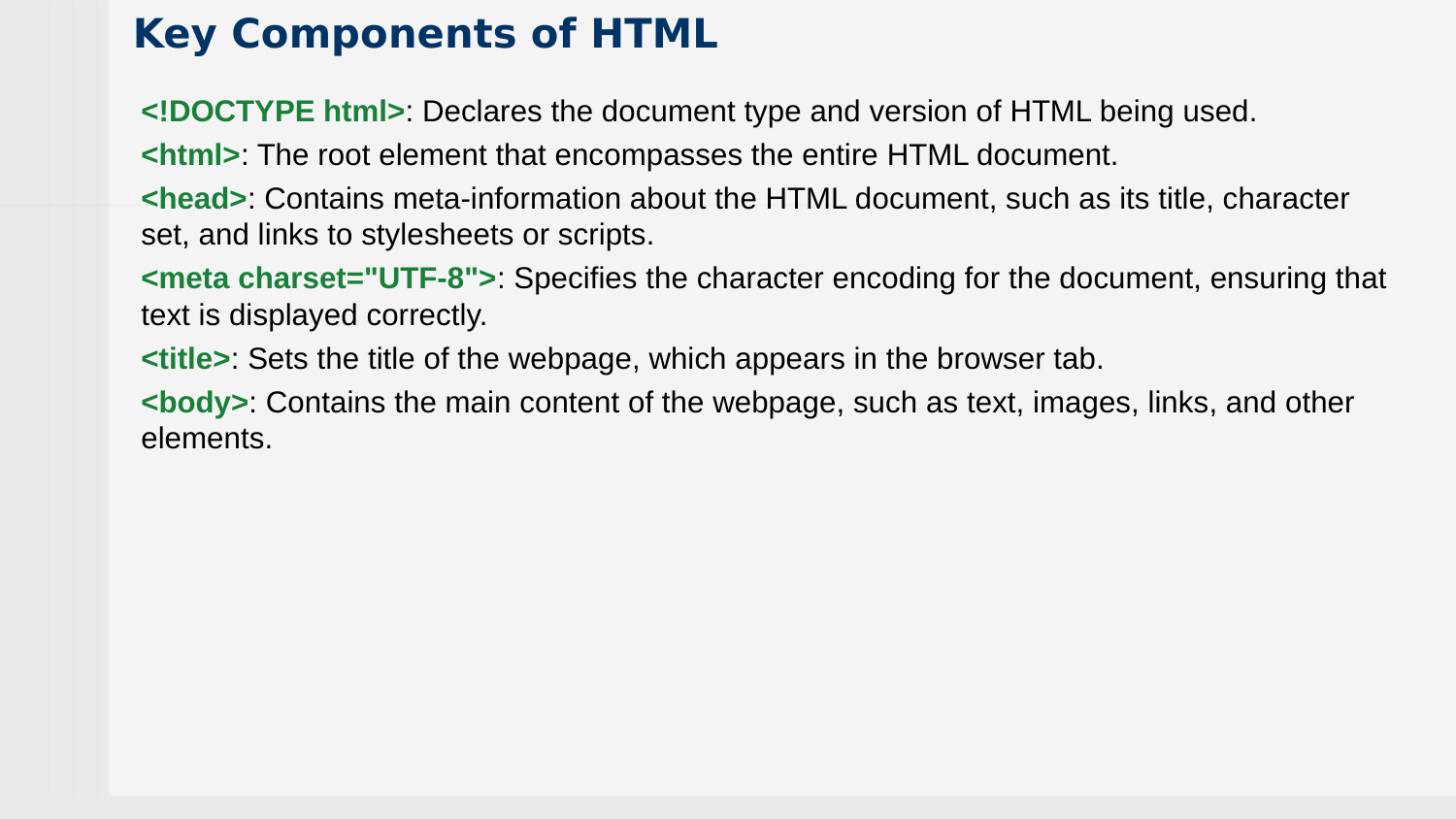

# Key Components of HTML
<!DOCTYPE html>: Declares the document type and version of HTML being used.
<html>: The root element that encompasses the entire HTML document.
<head>: Contains meta-information about the HTML document, such as its title, character set, and links to stylesheets or scripts.
<meta charset="UTF-8">: Specifies the character encoding for the document, ensuring that text is displayed correctly.
<title>: Sets the title of the webpage, which appears in the browser tab.
<body>: Contains the main content of the webpage, such as text, images, links, and other elements.